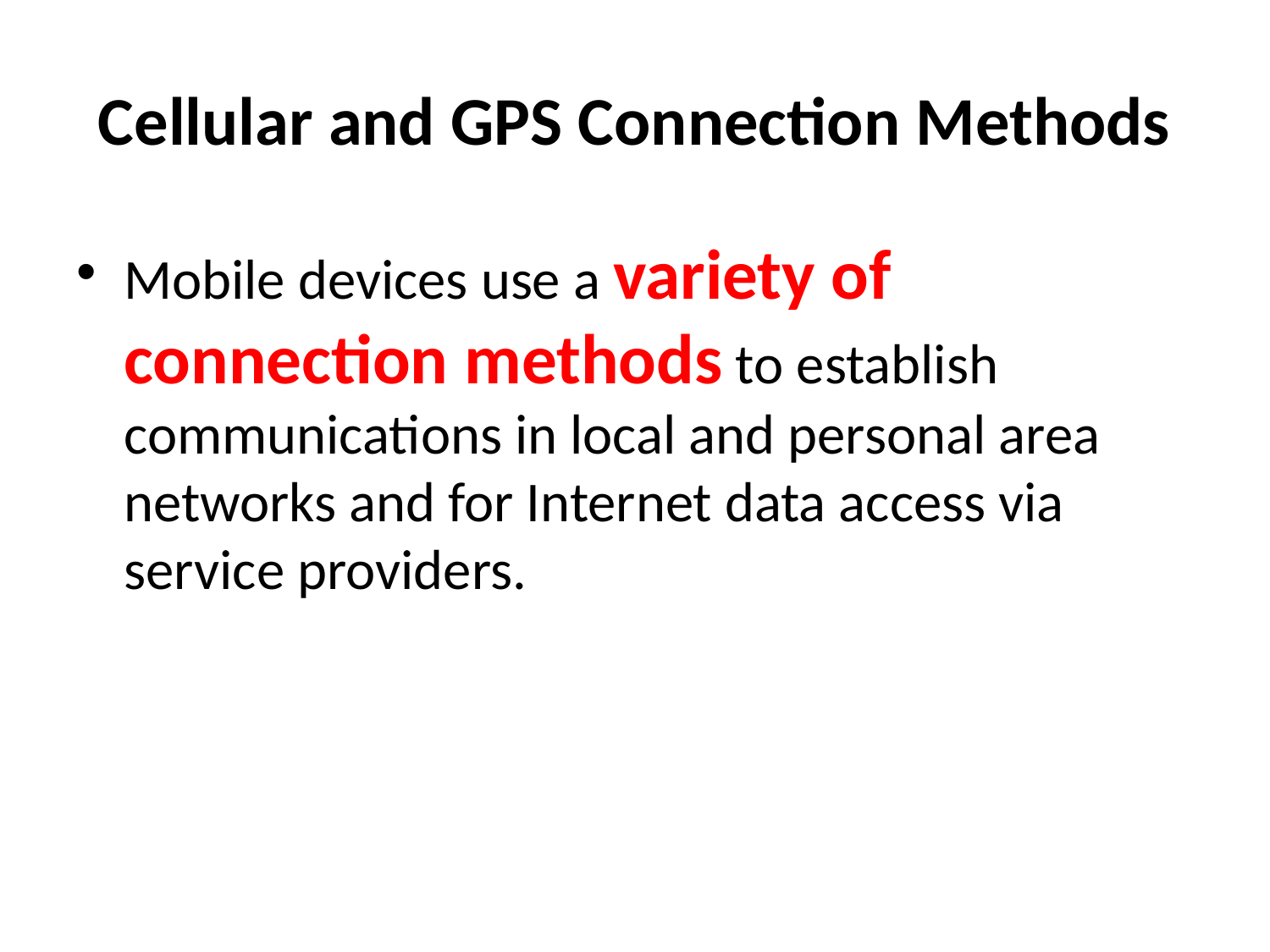

# Cellular and GPS Connection Methods
Mobile devices use a variety of connection methods to establish communications in local and personal area networks and for Internet data access via service providers.